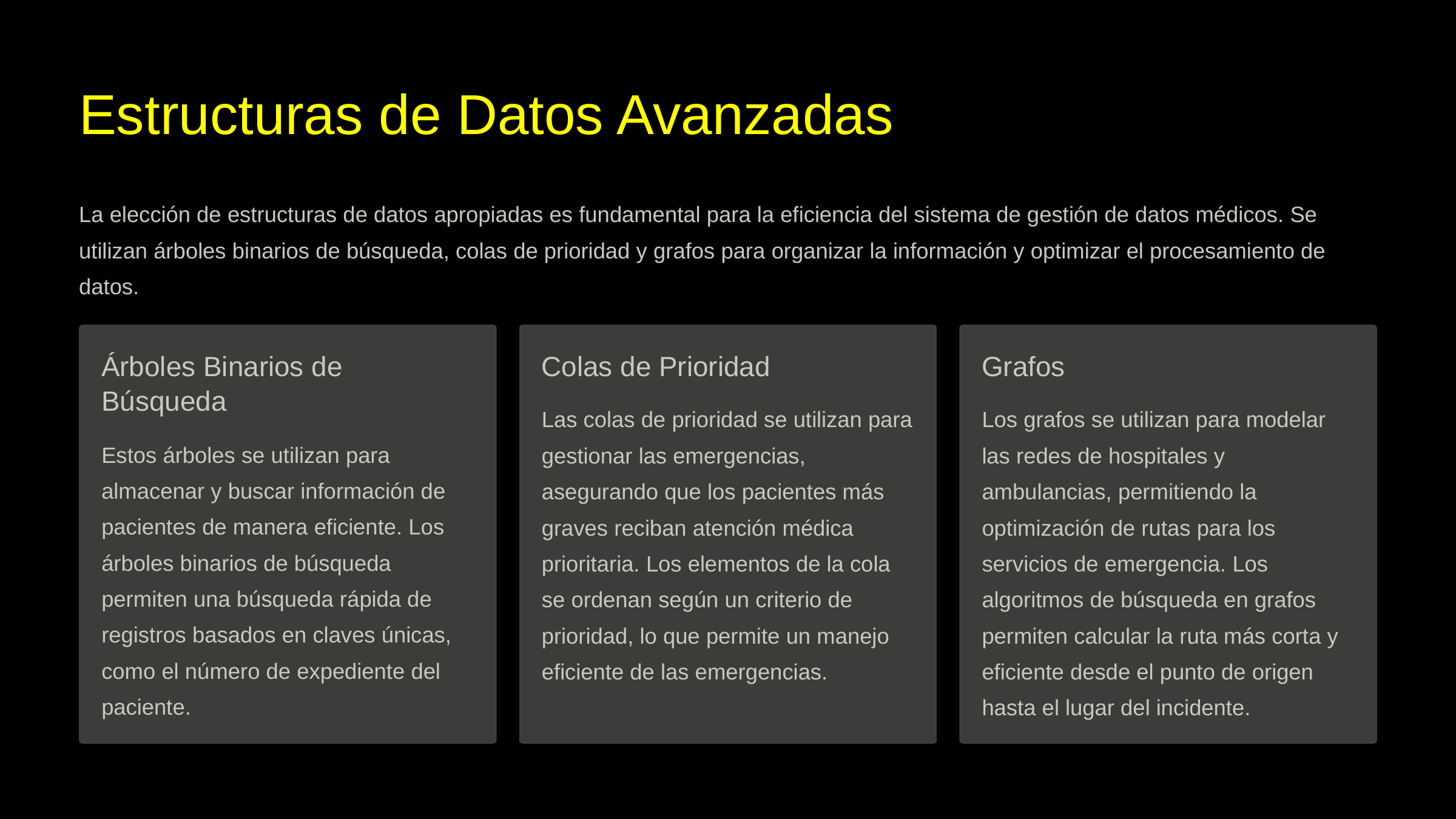

Estructuras de Datos Avanzadas
La elección de estructuras de datos apropiadas es fundamental para la eficiencia del sistema de gestión de datos médicos. Se utilizan árboles binarios de búsqueda, colas de prioridad y grafos para organizar la información y optimizar el procesamiento de datos.

Árboles Binarios de Búsqueda
Colas de Prioridad
Grafos
Las colas de prioridad se utilizan para gestionar las emergencias, asegurando que los pacientes más graves reciban atención médica prioritaria. Los elementos de la cola se ordenan según un criterio de prioridad, lo que permite un manejo eficiente de las emergencias.
Los grafos se utilizan para modelar las redes de hospitales y ambulancias, permitiendo la optimización de rutas para los servicios de emergencia. Los algoritmos de búsqueda en grafos permiten calcular la ruta más corta y eficiente desde el punto de origen hasta el lugar del incidente.
Estos árboles se utilizan para almacenar y buscar información de pacientes de manera eficiente. Los árboles binarios de búsqueda permiten una búsqueda rápida de registros basados en claves únicas, como el número de expediente del paciente.